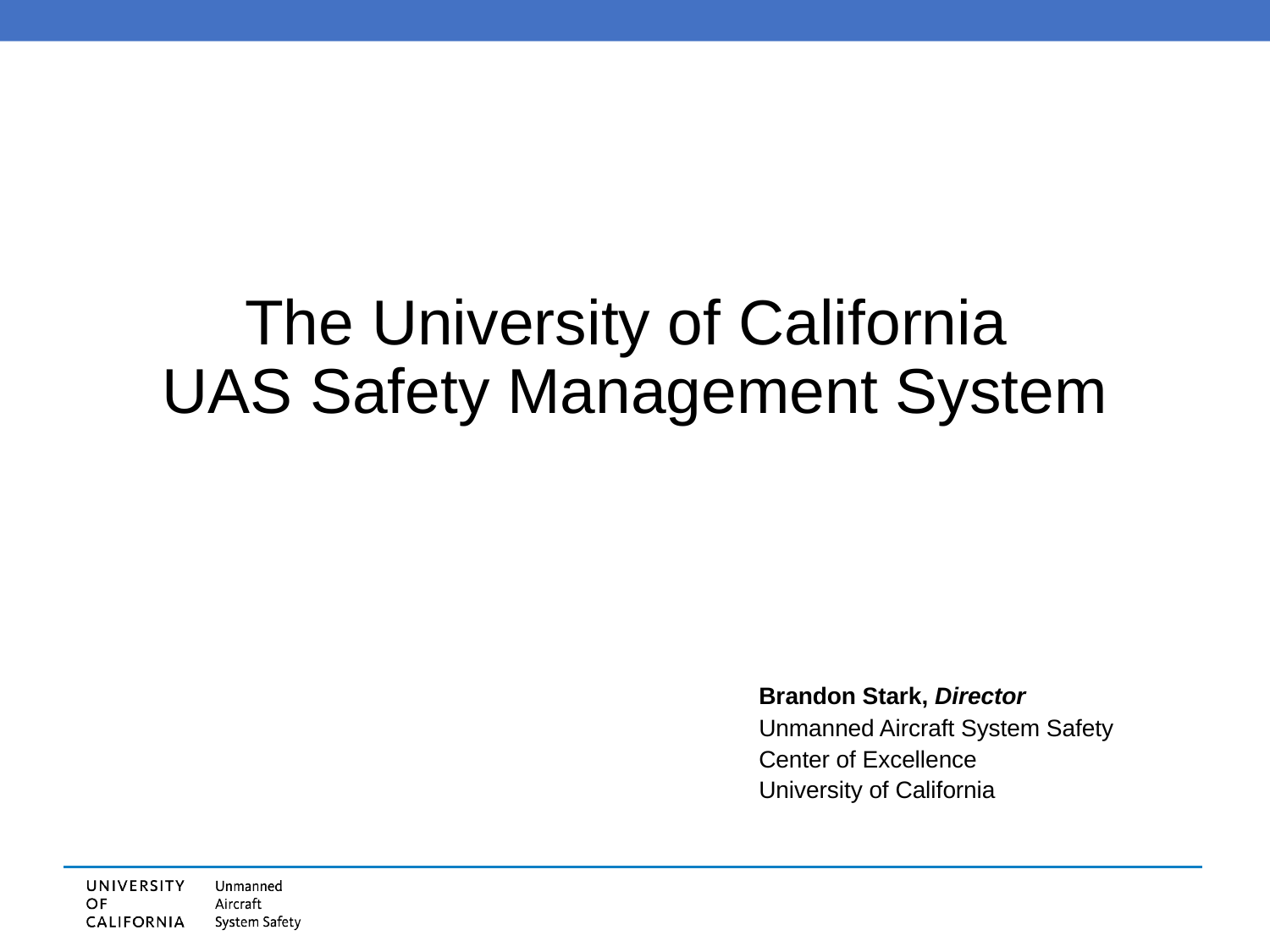

# The University of California UAS Safety Management System
Brandon Stark, Director
Unmanned Aircraft System Safety
Center of Excellence
University of California